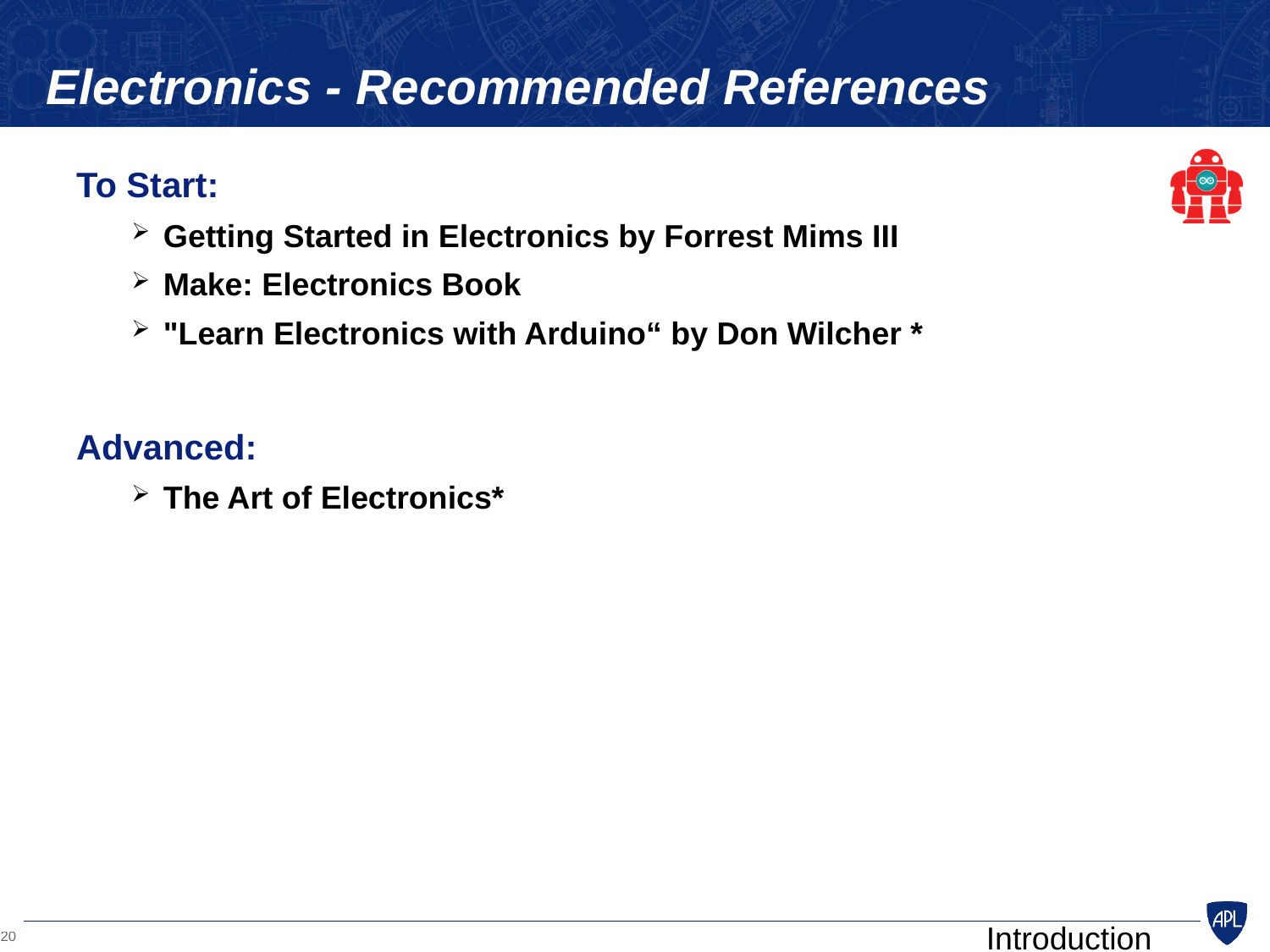

# Electronics - Recommended References
To Start:
Getting Started in Electronics by Forrest Mims III
Make: Electronics Book
"Learn Electronics with Arduino“ by Don Wilcher *

Advanced:
The Art of Electronics*
Introduction